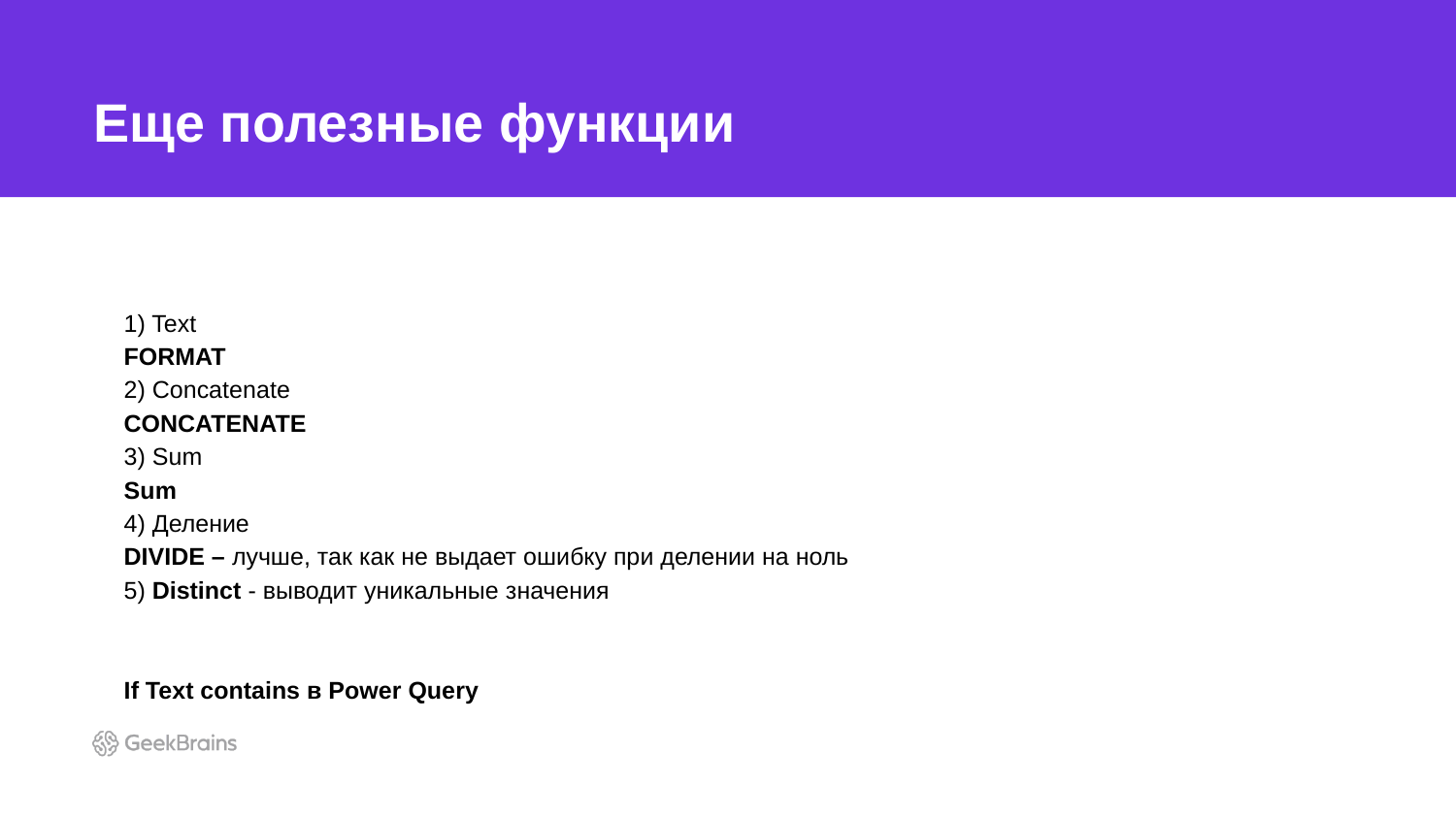

# Еще полезные функции
​
1) Text​
FORMAT​
2) Concatenate​
CONCATENATE​
3) Sum​
Sum​
4) Деление​
DIVIDE – лучше, так как не выдает ошибку при делении на ноль
5) Distinct - выводит уникальные значения​
​
​
If Text contains в Power Query​
​
​